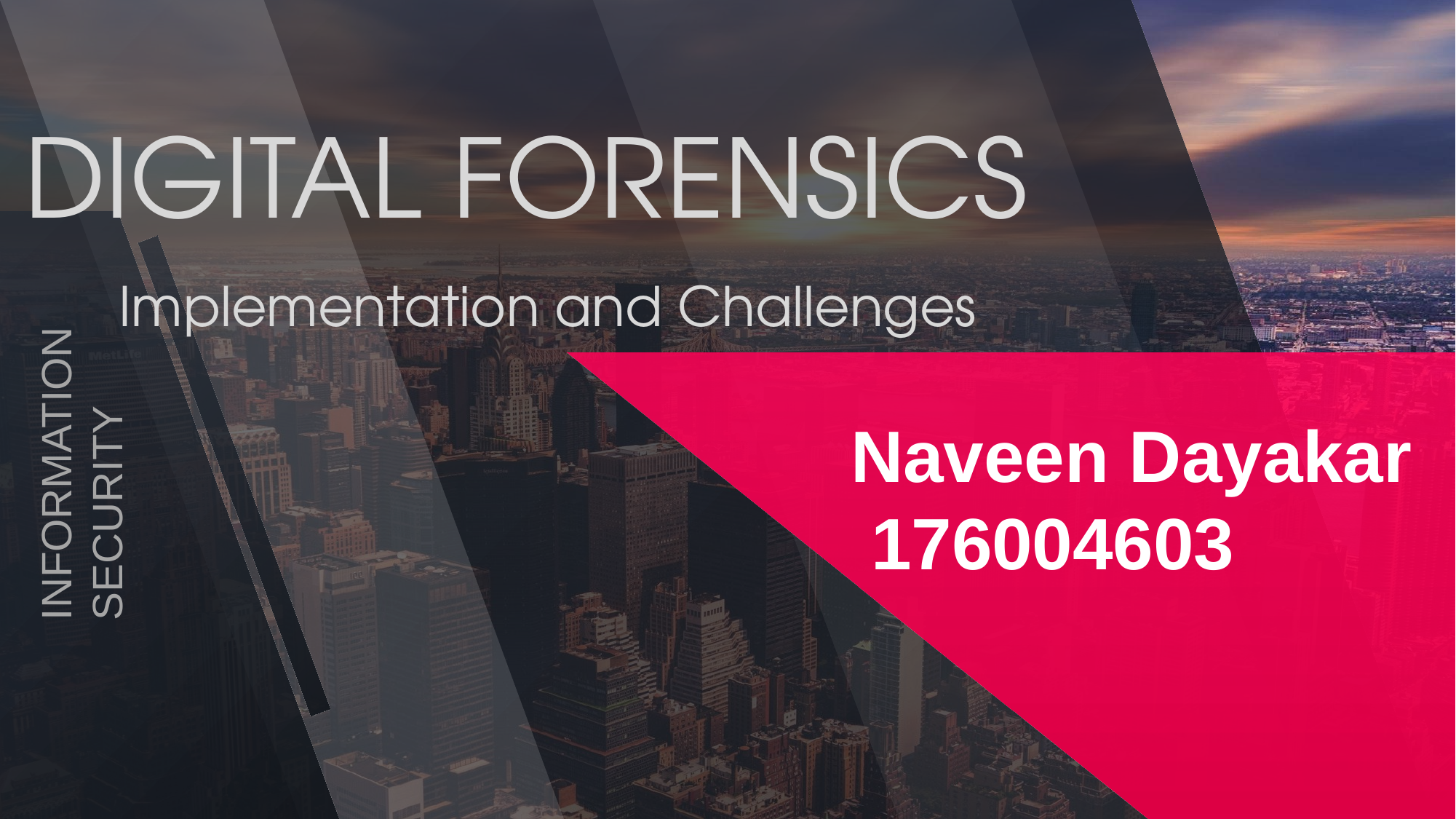

DIGITAL FORENSICS

Implementation and Challenges

INFORMATION SECURITY
Naveen Dayakar
 176004603